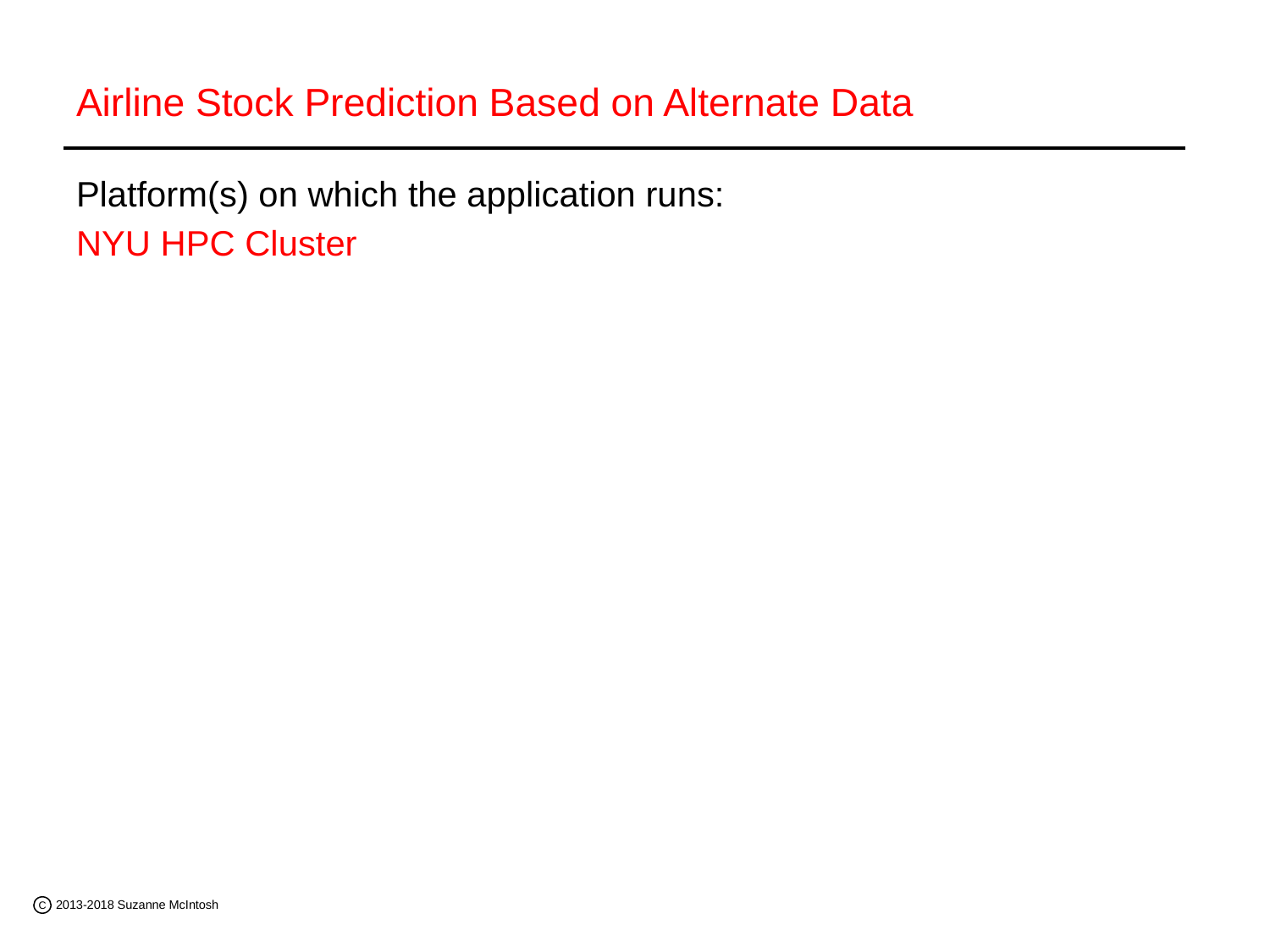

# Airline Stock Prediction Based on Alternate Data
Platform(s) on which the application runs:
NYU HPC Cluster